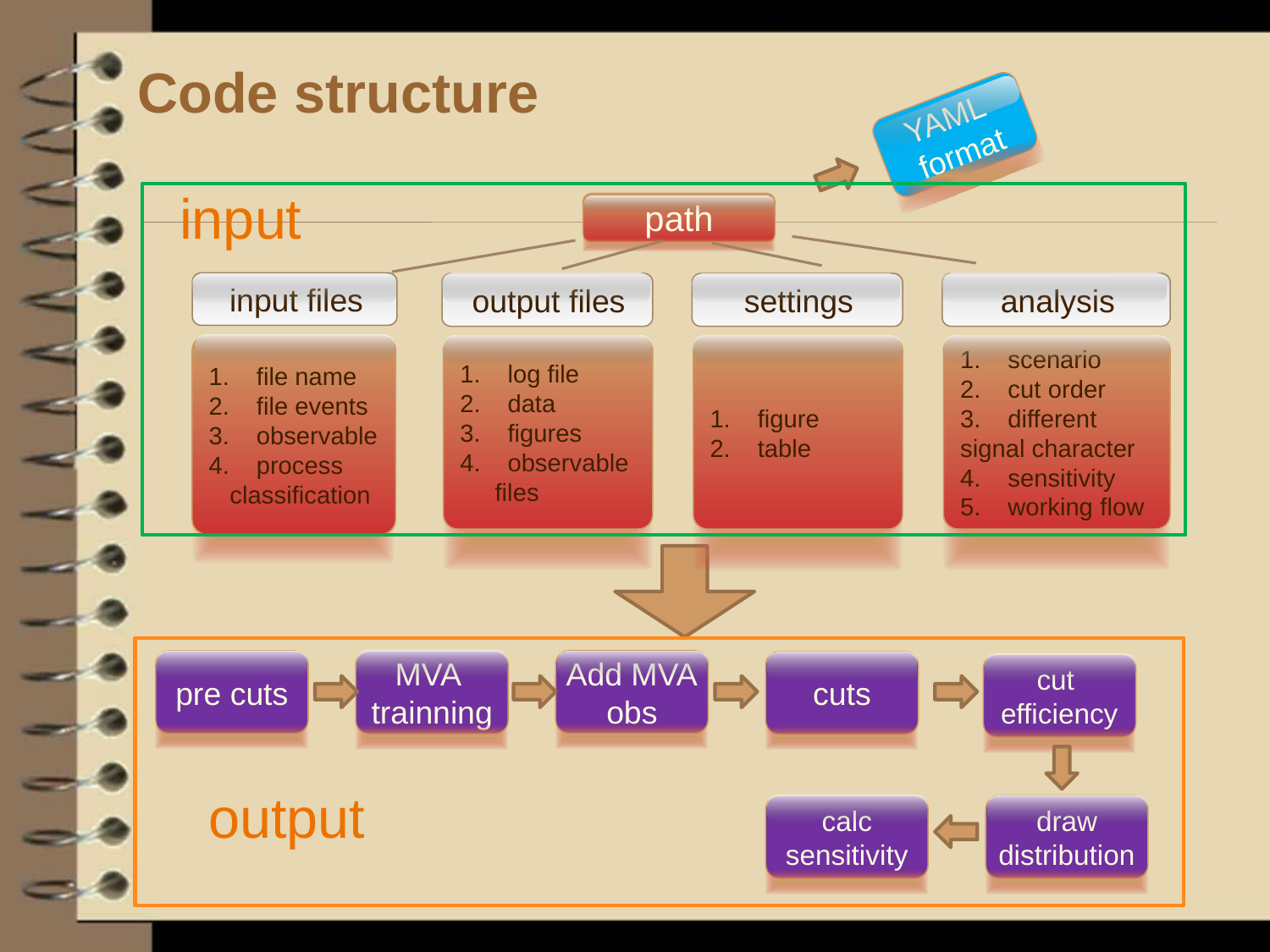

# Code structure
YAML
format

path

input files

file name
file events
observable
process
   classification

output files

log file
data
figures
observable
     files

analysis

scenario
cut order
different
signal character
sensitivity
working flow

settings

figure
table

input

MVA
trainning

Add MVA
obs

pre cuts

cuts

cut
efficiency

output
calc
sensitivity

draw
distribution